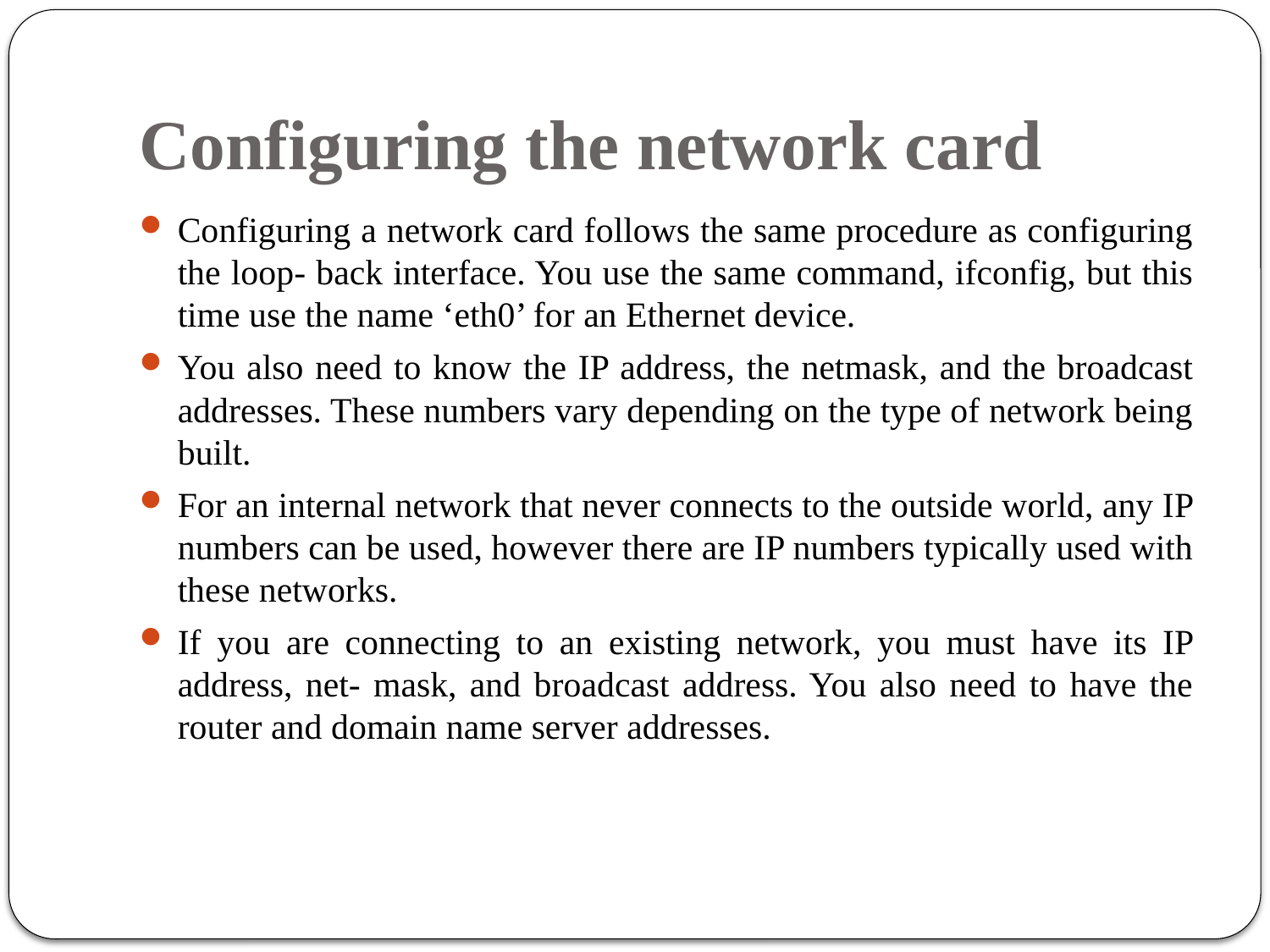

# Configuring the network card
Configuring a network card follows the same procedure as configuring the loop- back interface. You use the same command, ifconfig, but this time use the name ‘eth0’ for an Ethernet device.
You also need to know the IP address, the netmask, and the broadcast addresses. These numbers vary depending on the type of network being built.
For an internal network that never connects to the outside world, any IP numbers can be used, however there are IP numbers typically used with these networks.
If you are connecting to an existing network, you must have its IP address, net- mask, and broadcast address. You also need to have the router and domain name server addresses.